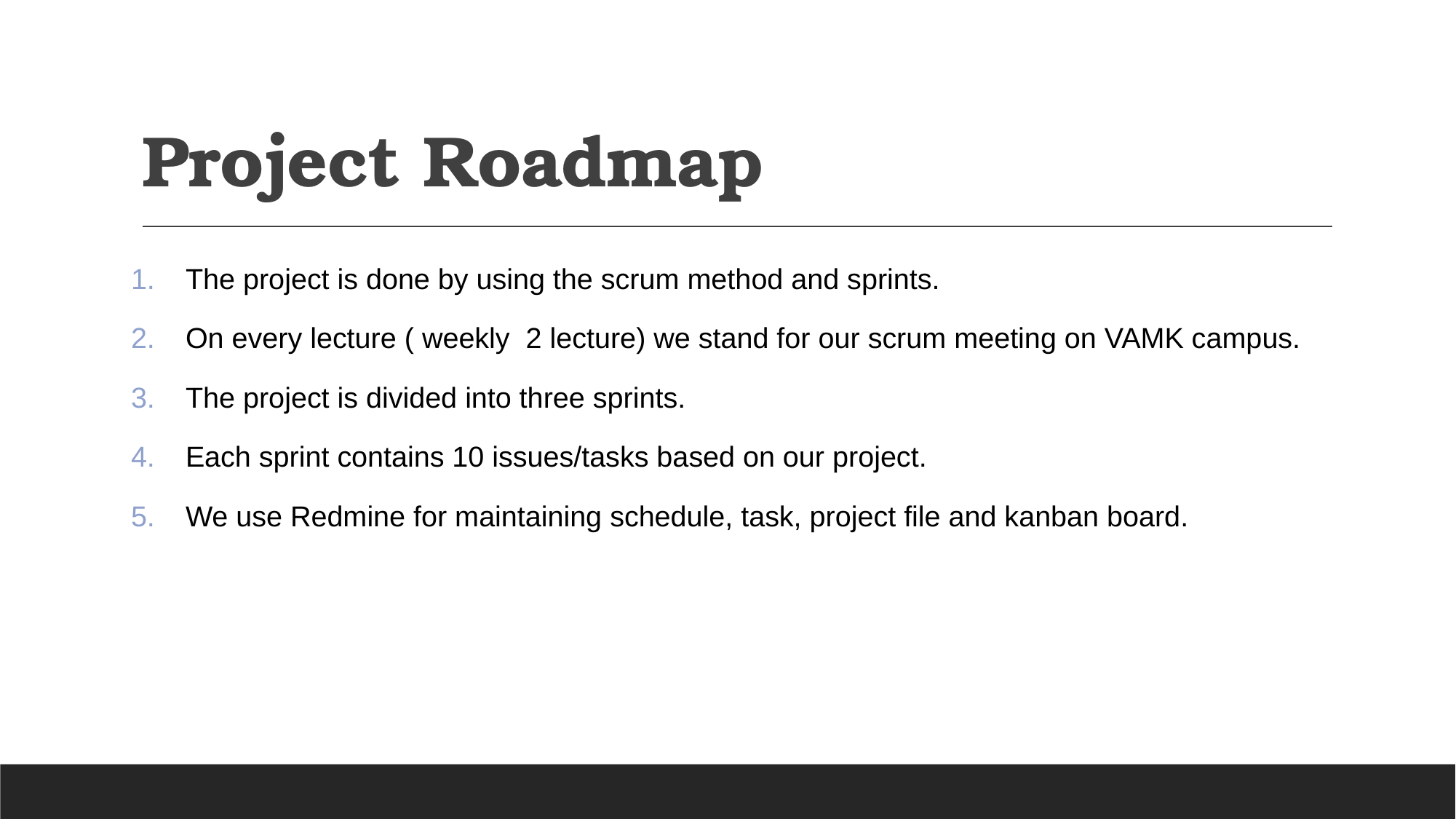

# Project Roadmap
The project is done by using the scrum method and sprints.
On every lecture ( weekly  2 lecture) we stand for our scrum meeting on VAMK campus.
The project is divided into three sprints.
Each sprint contains 10 issues/tasks based on our project.
We use Redmine for maintaining schedule, task, project file and kanban board.